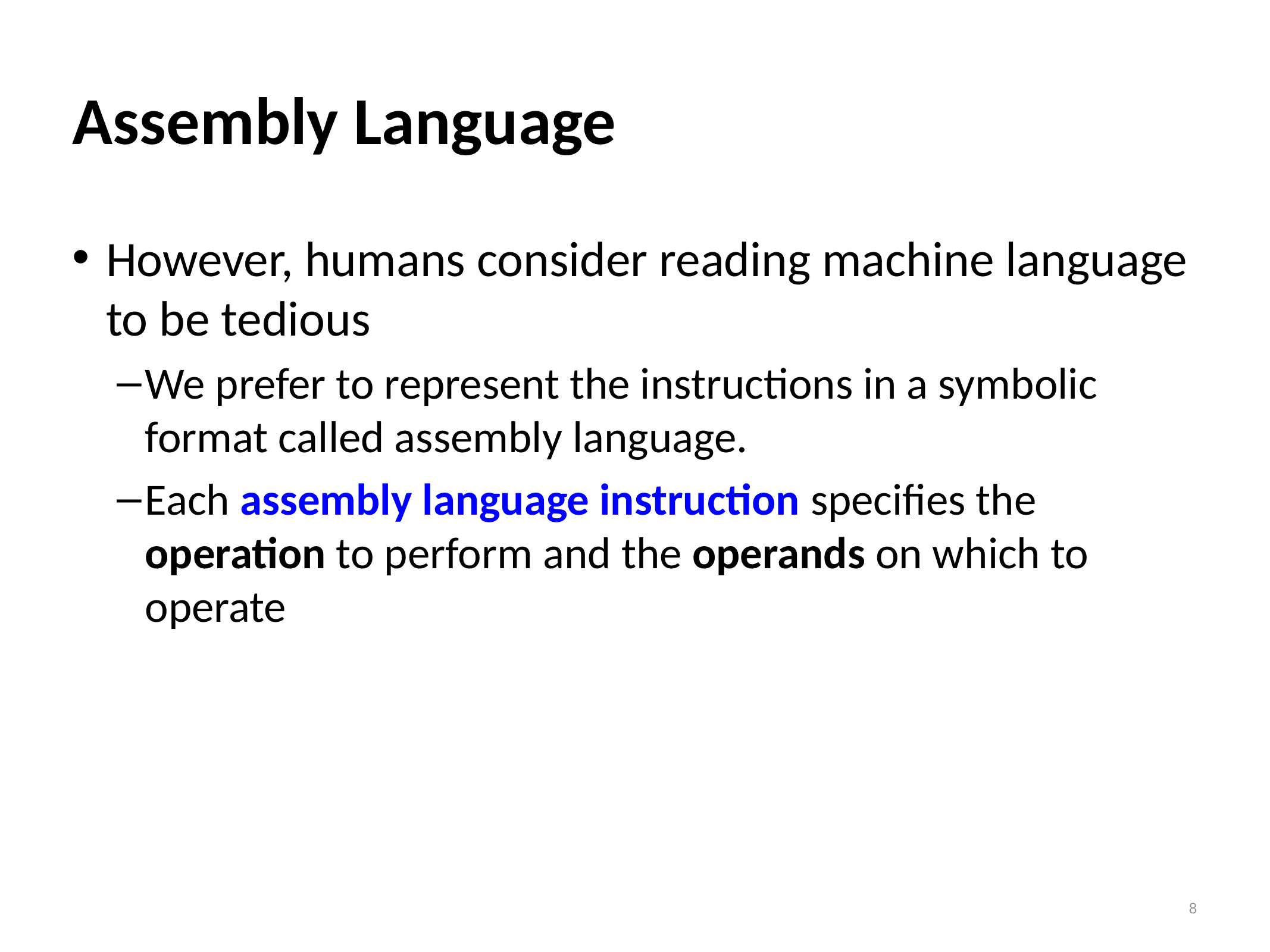

# Assembly Language
However, humans consider reading machine language to be tedious
We prefer to represent the instructions in a symbolic format called assembly language.
Each assembly language instruction specifies the operation to perform and the operands on which to operate

8